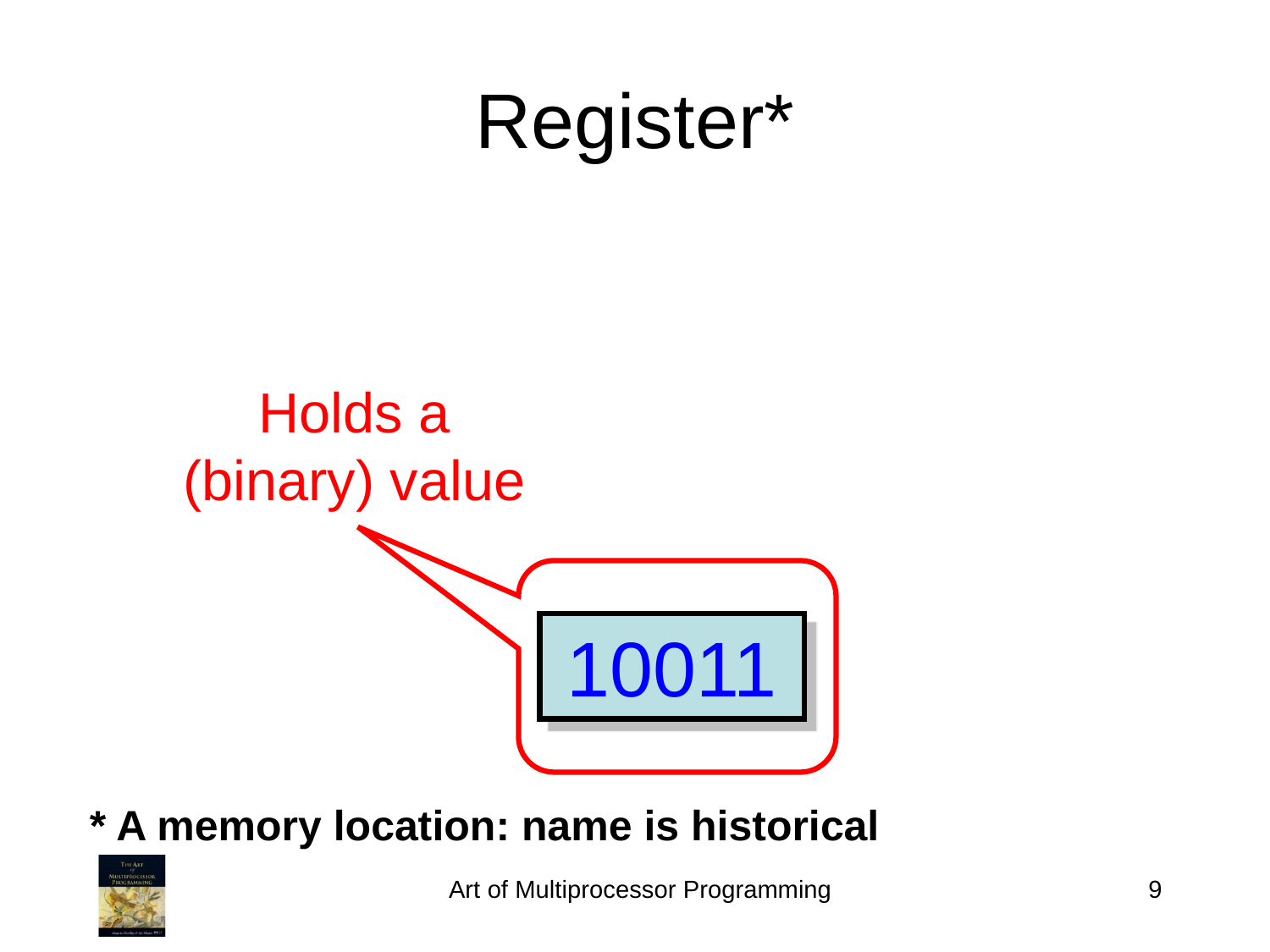

Register*
Holds a (binary) value

10011
* A memory location: name is historical
Art of Multiprocessor Programming
9